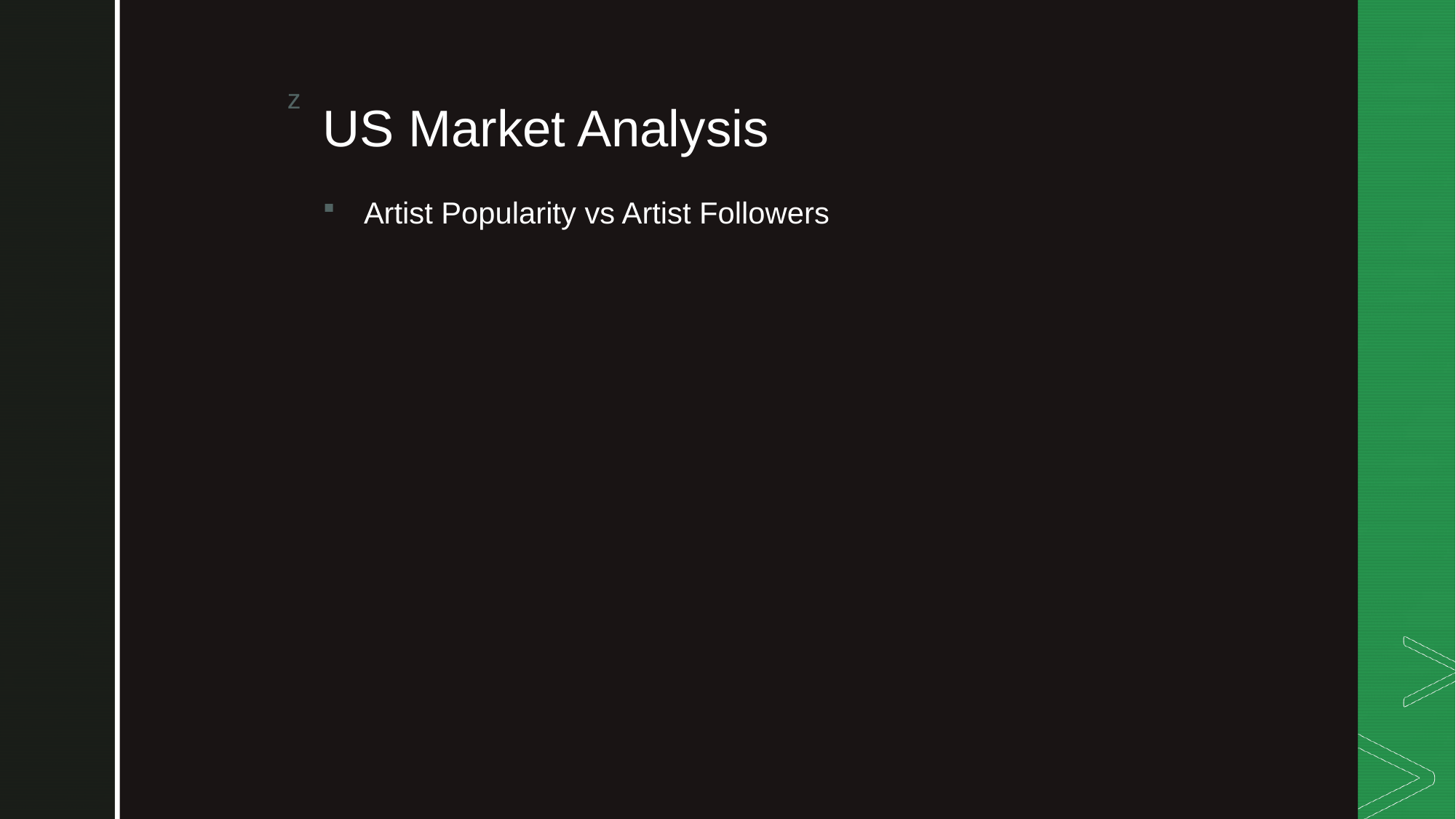

# US Market Analysis
Artist Popularity vs Artist Followers